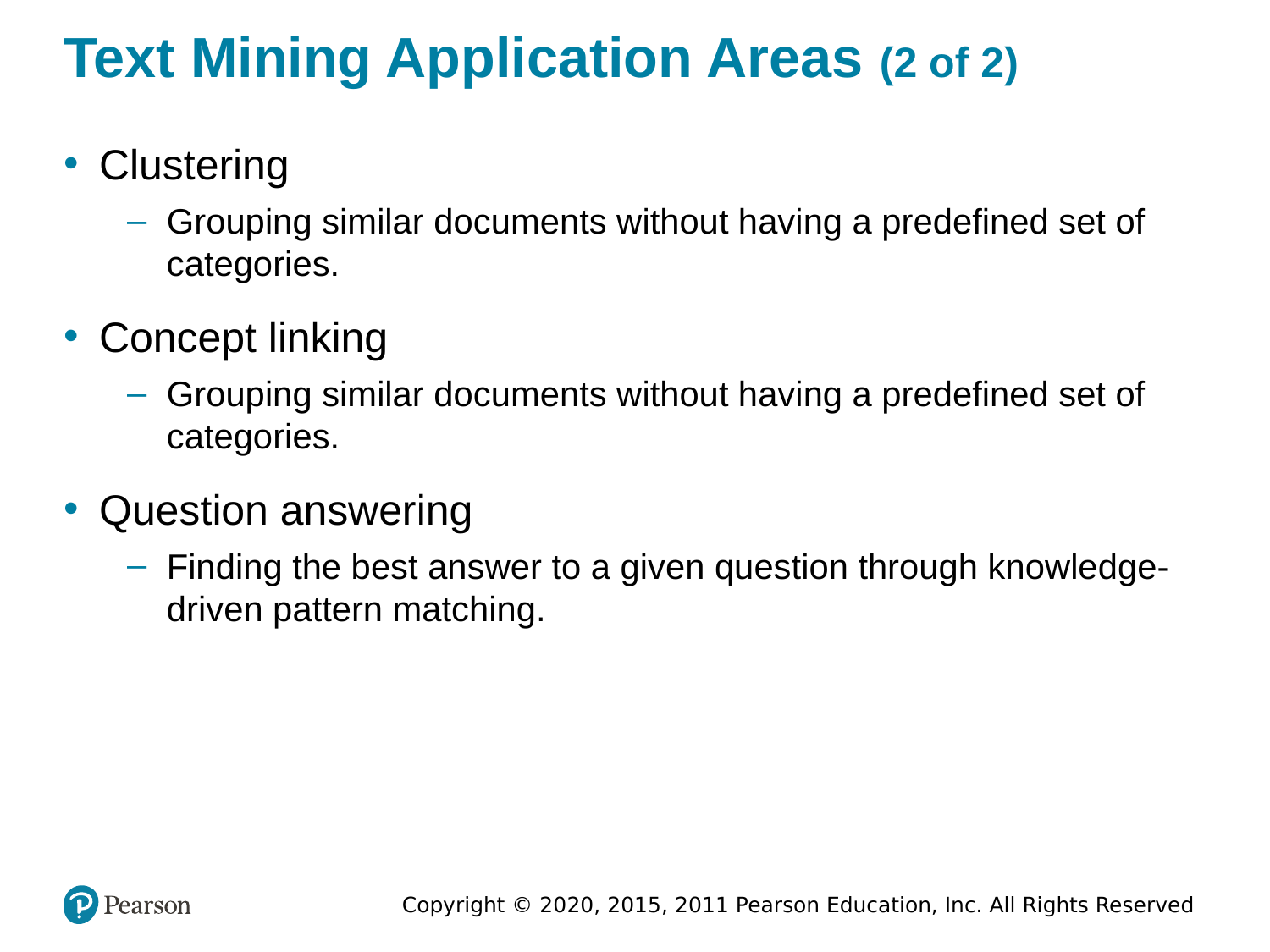

# Text Mining Application Areas (2 of 2)
Clustering
Grouping similar documents without having a predefined set of categories.
Concept linking
Grouping similar documents without having a predefined set of categories.
Question answering
Finding the best answer to a given question through knowledge-driven pattern matching.